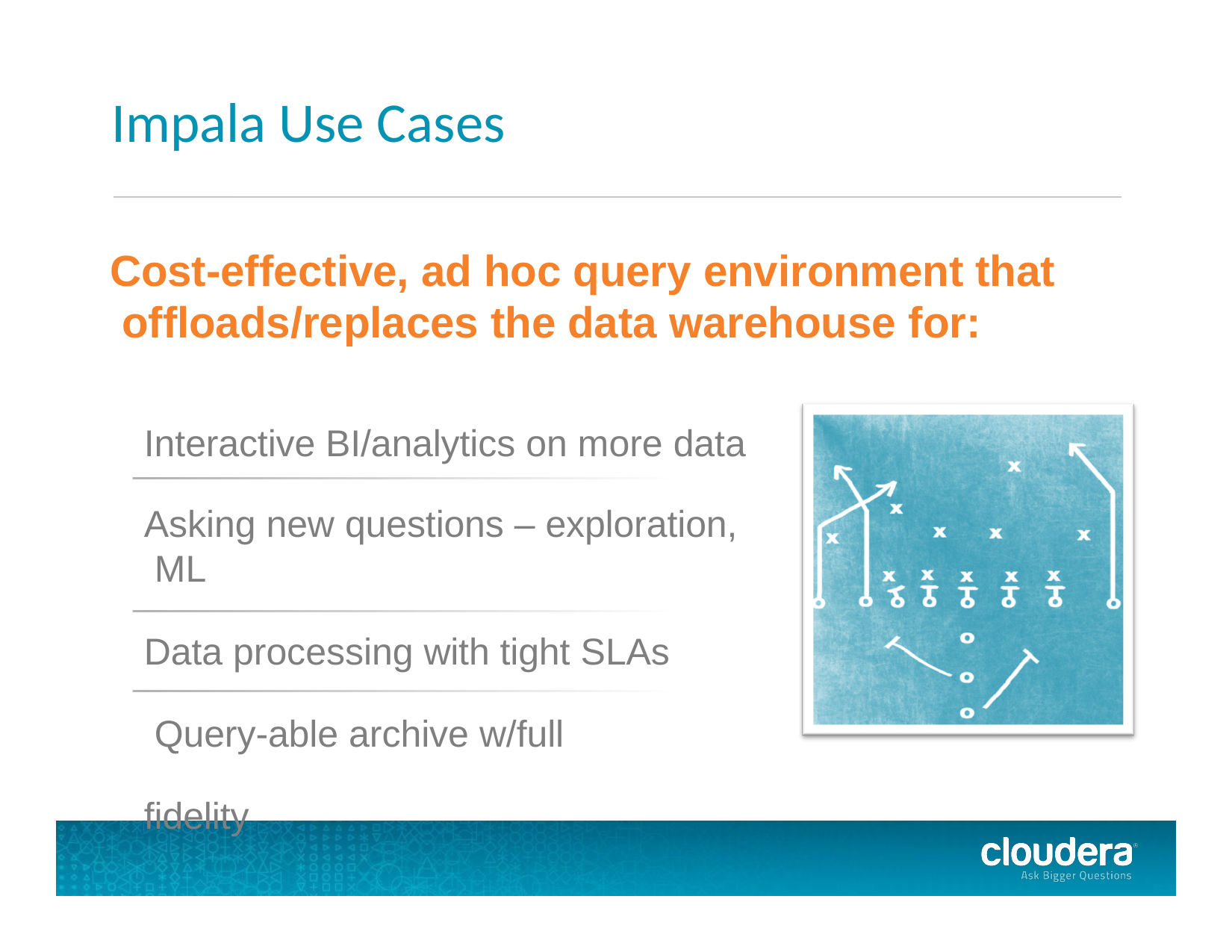

# Impala Use Cases
Cost-effective, ad hoc query environment that  offloads/replaces the data warehouse for:

Interactive BI/analytics on more data
Asking new questions – exploration,  ML
Data processing with tight SLAs  Query-able archive w/full fidelity